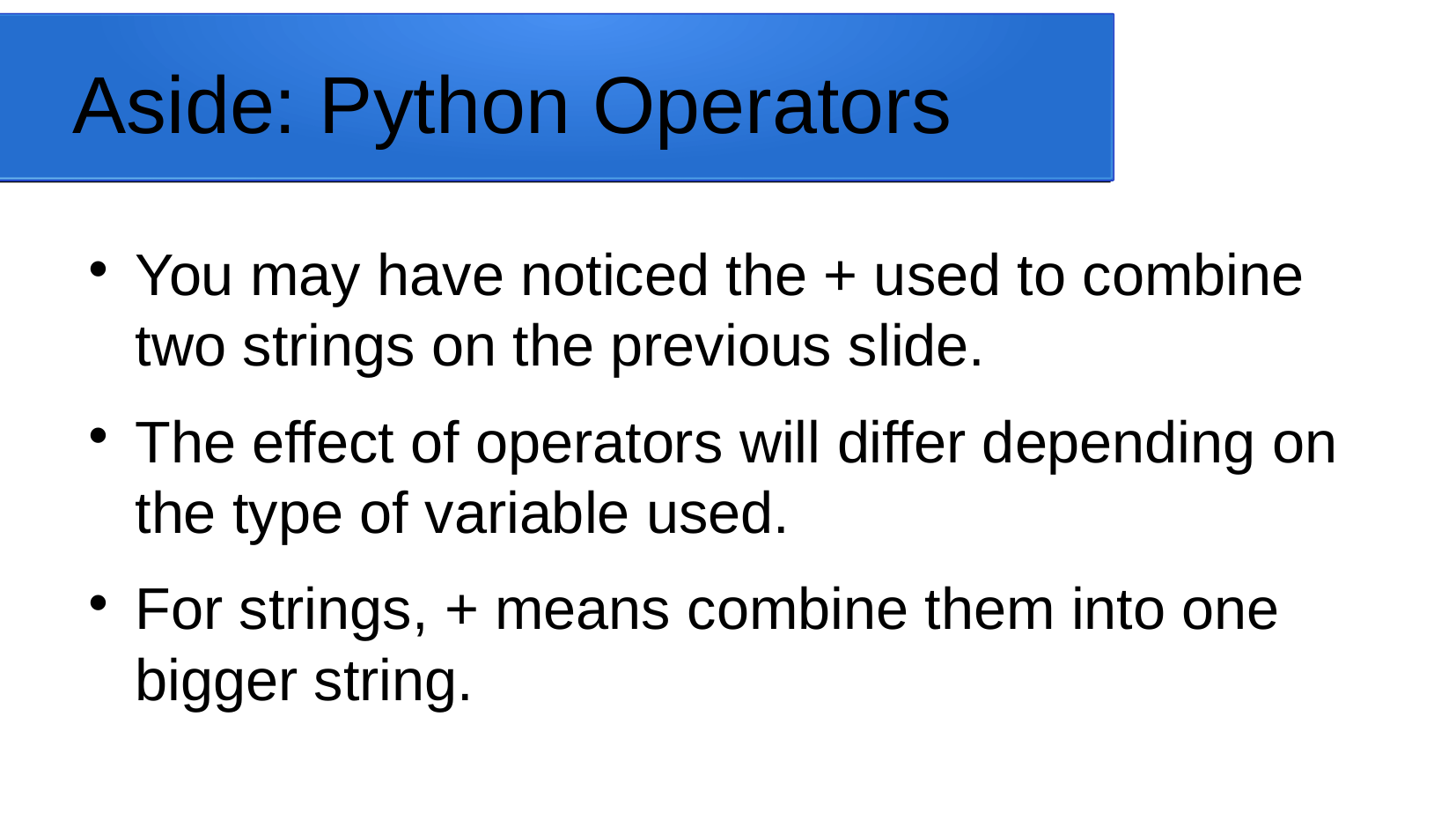

Aside: Python Operators
You may have noticed the + used to combine two strings on the previous slide.
The effect of operators will differ depending on the type of variable used.
For strings, + means combine them into one bigger string.